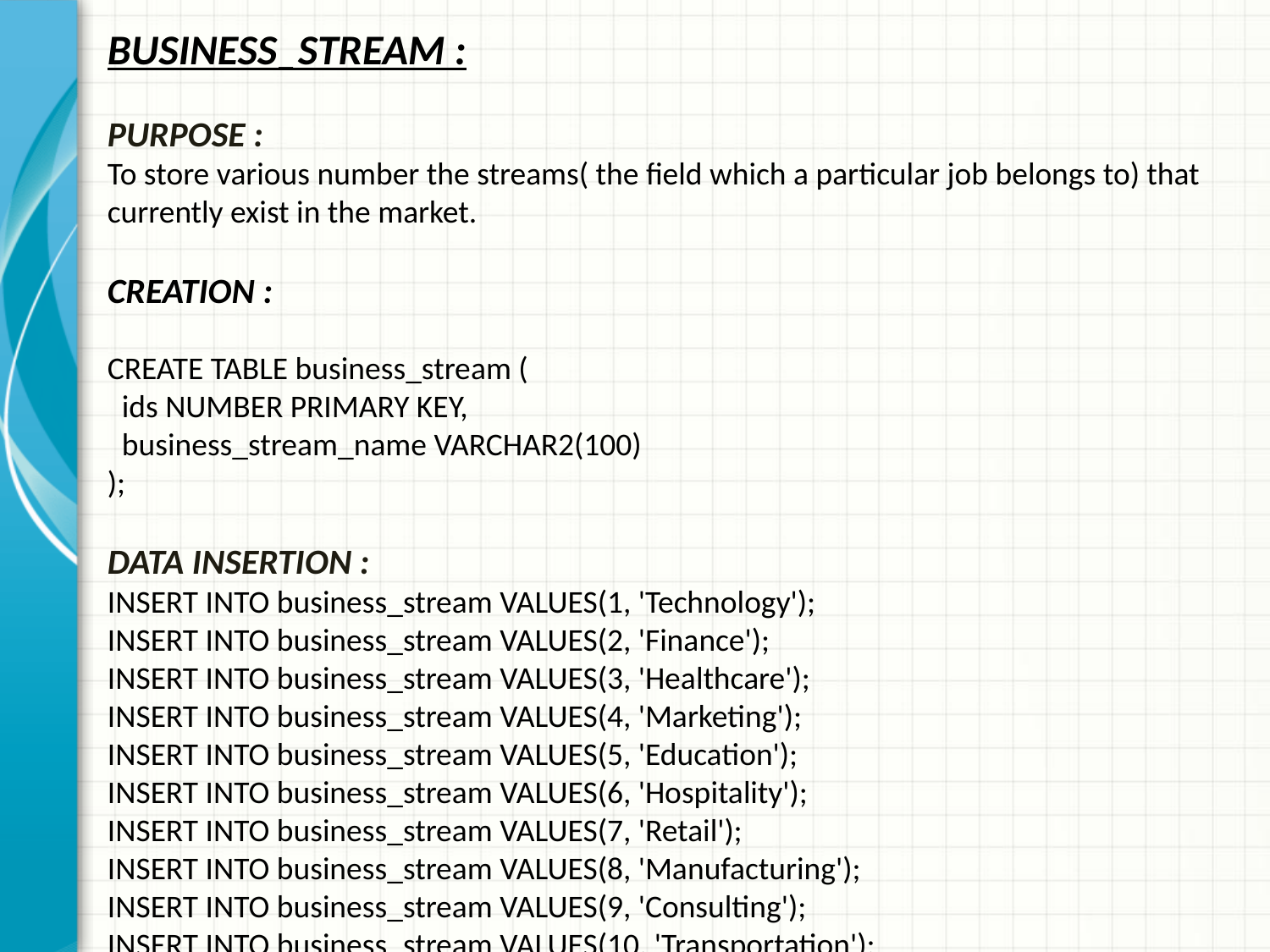

BUSINESS_STREAM :

PURPOSE :
To store various number the streams( the field which a particular job belongs to) that currently exist in the market.

CREATION :

CREATE TABLE business_stream (
  ids NUMBER PRIMARY KEY,
  business_stream_name VARCHAR2(100)
);

DATA INSERTION :
INSERT INTO business_stream VALUES(1, 'Technology');
INSERT INTO business_stream VALUES(2, 'Finance');
INSERT INTO business_stream VALUES(3, 'Healthcare');
INSERT INTO business_stream VALUES(4, 'Marketing');
INSERT INTO business_stream VALUES(5, 'Education');
INSERT INTO business_stream VALUES(6, 'Hospitality');
INSERT INTO business_stream VALUES(7, 'Retail');
INSERT INTO business_stream VALUES(8, 'Manufacturing');
INSERT INTO business_stream VALUES(9, 'Consulting');
INSERT INTO business_stream VALUES(10, 'Transportation');